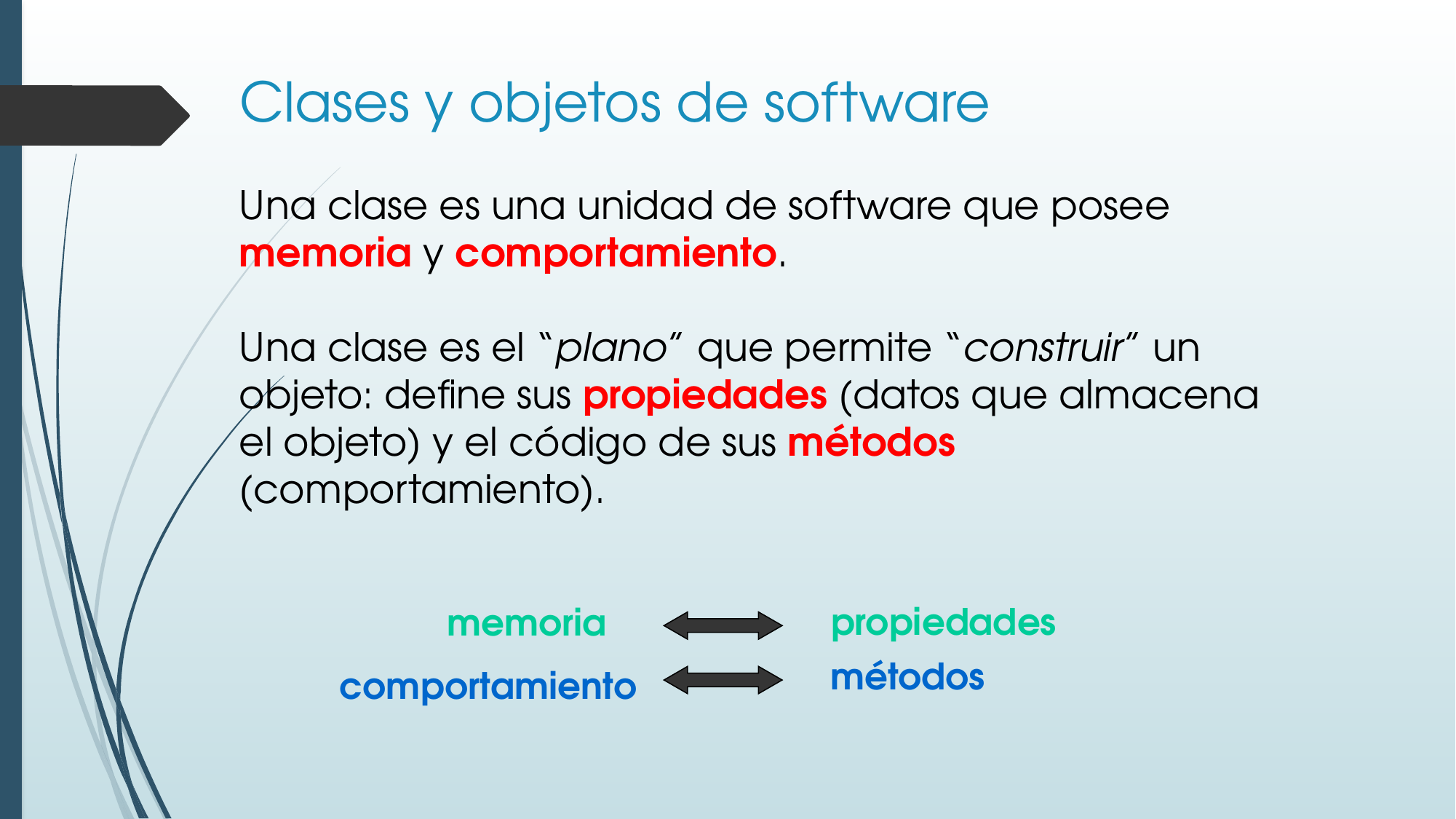

# Clases y objetos de software
Una clase es una unidad de software que posee memoria y comportamiento.

Una clase es el “plano” que permite “construir” un objeto: define sus propiedades (datos que almacena el objeto) y el código de sus métodos (comportamiento).
propiedades
memoria

métodos
comportamiento